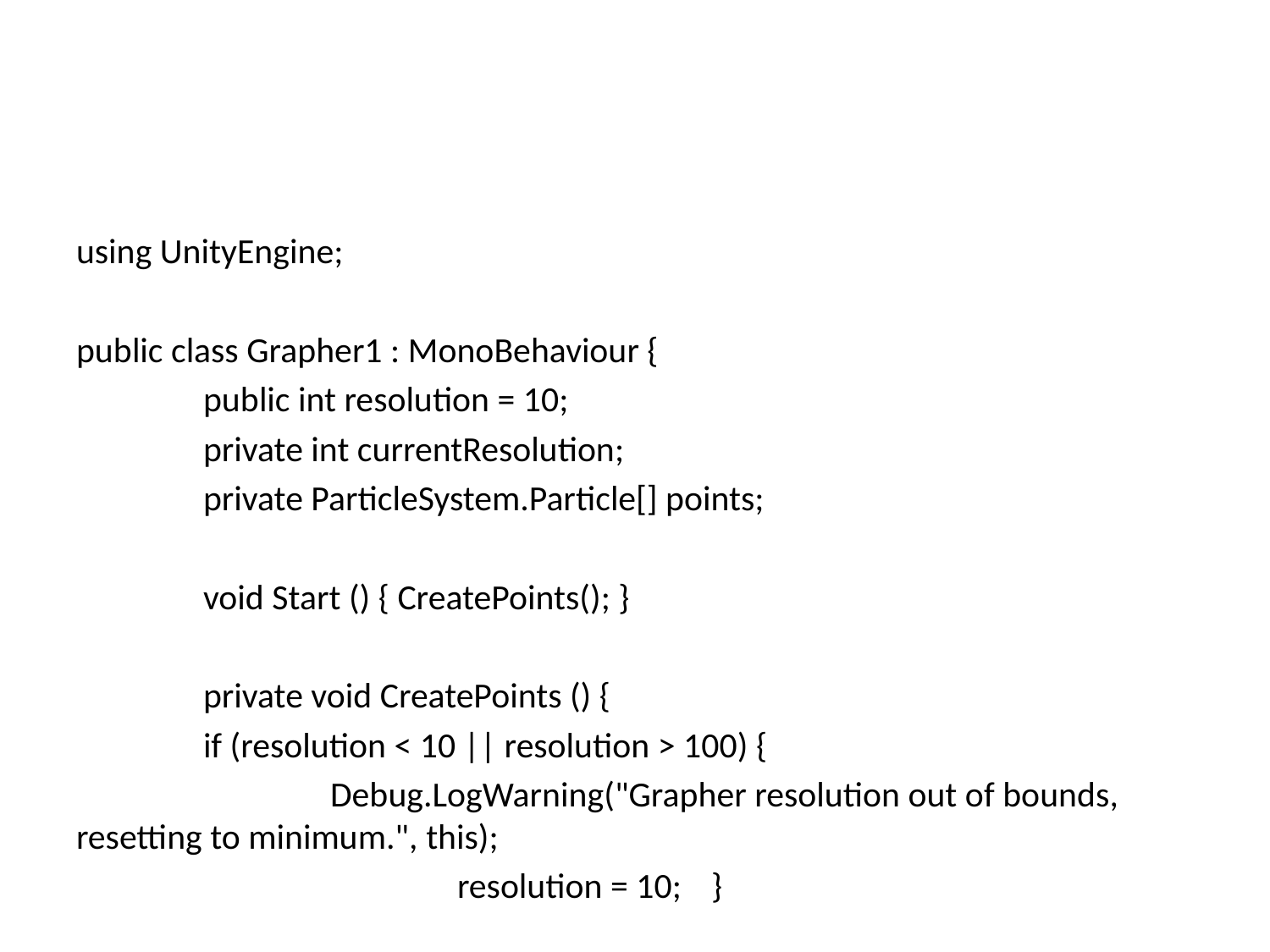

#
using UnityEngine;

public class Grapher1 : MonoBehaviour {
	public int resolution = 10;
	private int currentResolution;
	private ParticleSystem.Particle[] points;

	void Start () { CreatePoints(); }

	private void CreatePoints () {
	if (resolution < 10 || resolution > 100) {
		Debug.LogWarning("Grapher resolution out of bounds, resetting to minimum.", this);
			resolution = 10;	}